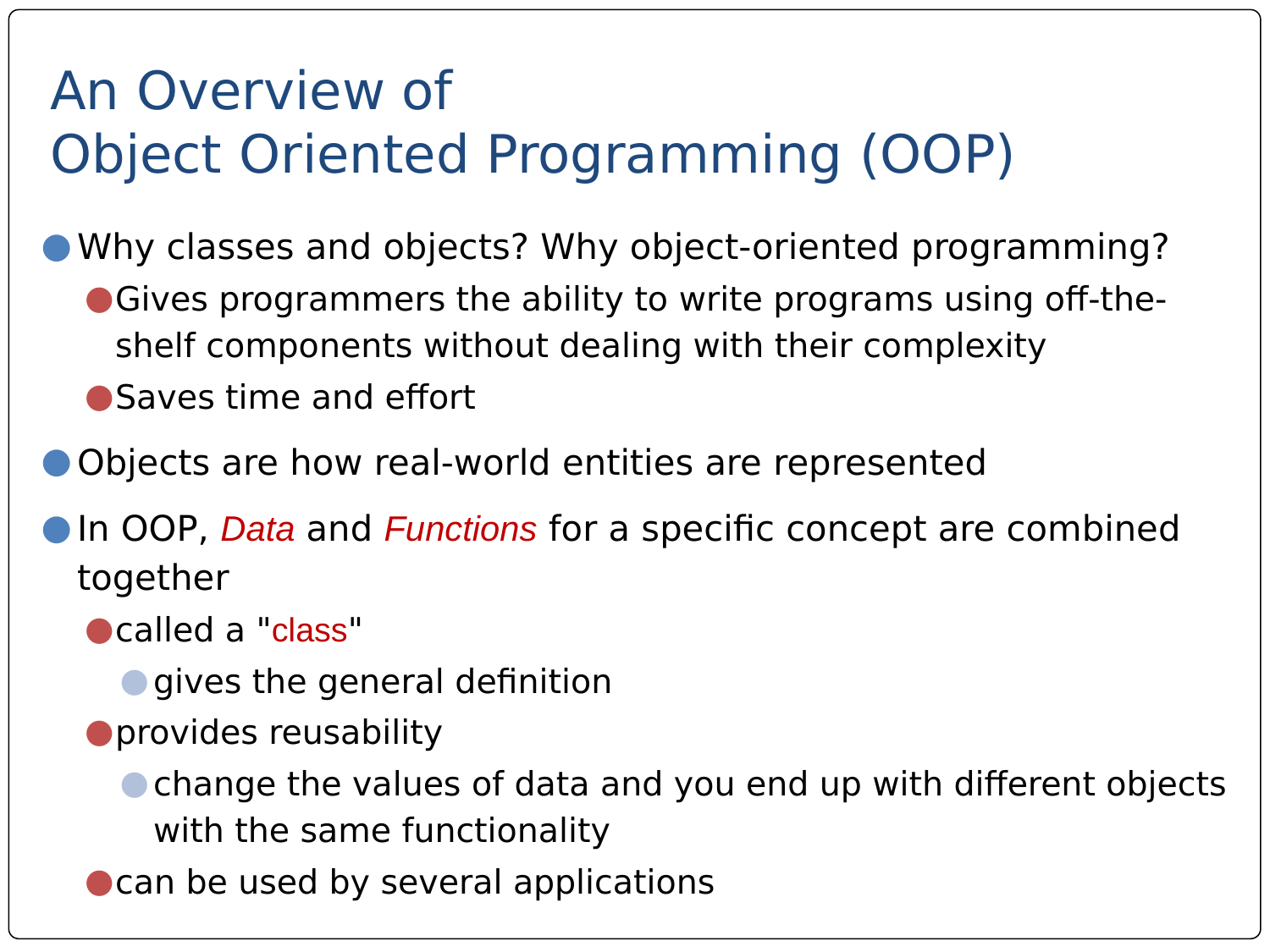

# An Overview of
Object Oriented Programming (OOP)
Why classes and objects? Why object-oriented programming?
Gives programmers the ability to write programs using off-the-shelf components without dealing with their complexity
Saves time and effort
Objects are how real-world entities are represented
In OOP, Data and Functions for a specific concept are combined together
called a "class"
gives the general definition
provides reusability
change the values of data and you end up with different objects with the same functionality
can be used by several applications